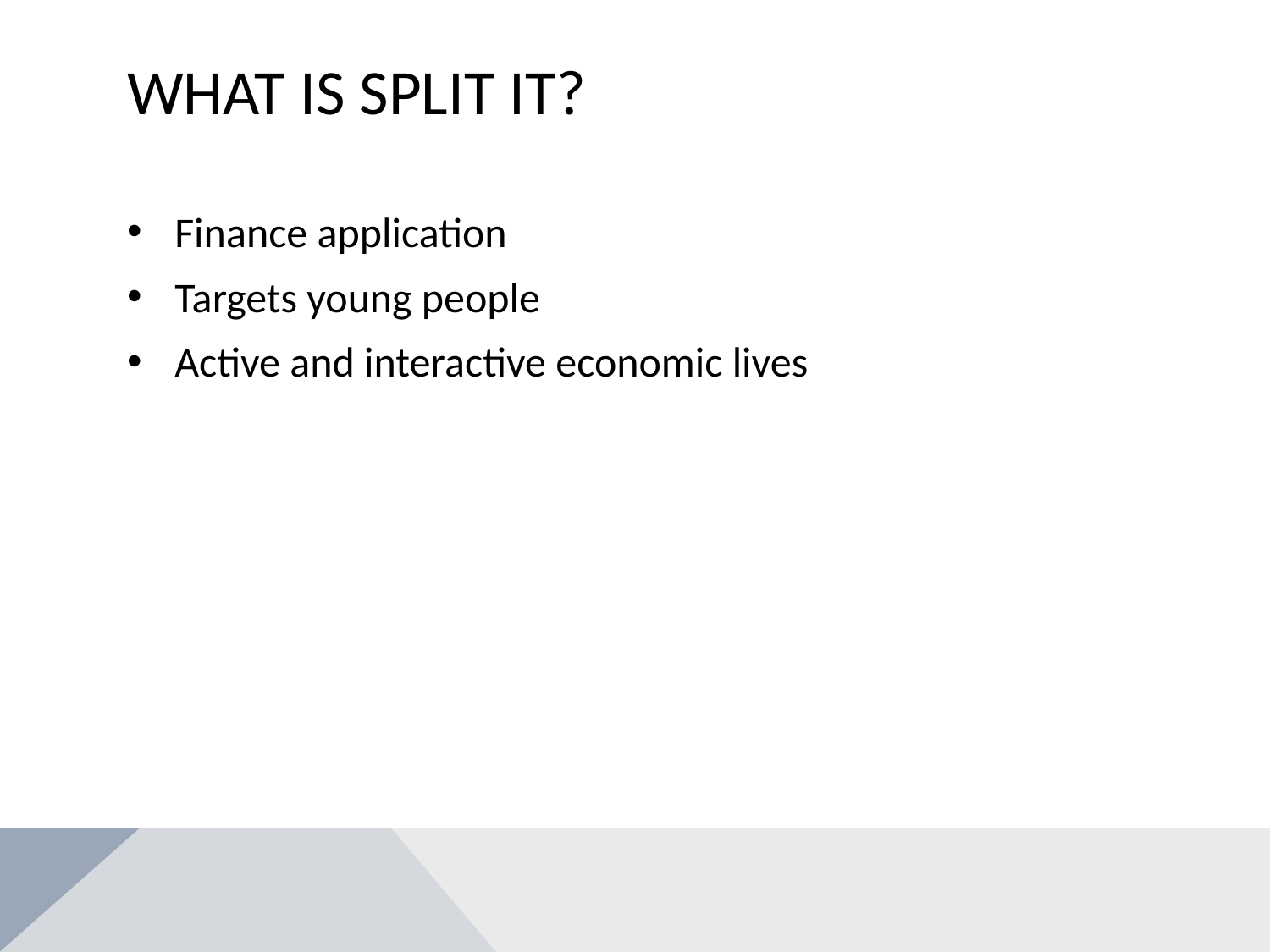

# What is Split It?
Finance application
Targets young people
Active and interactive economic lives